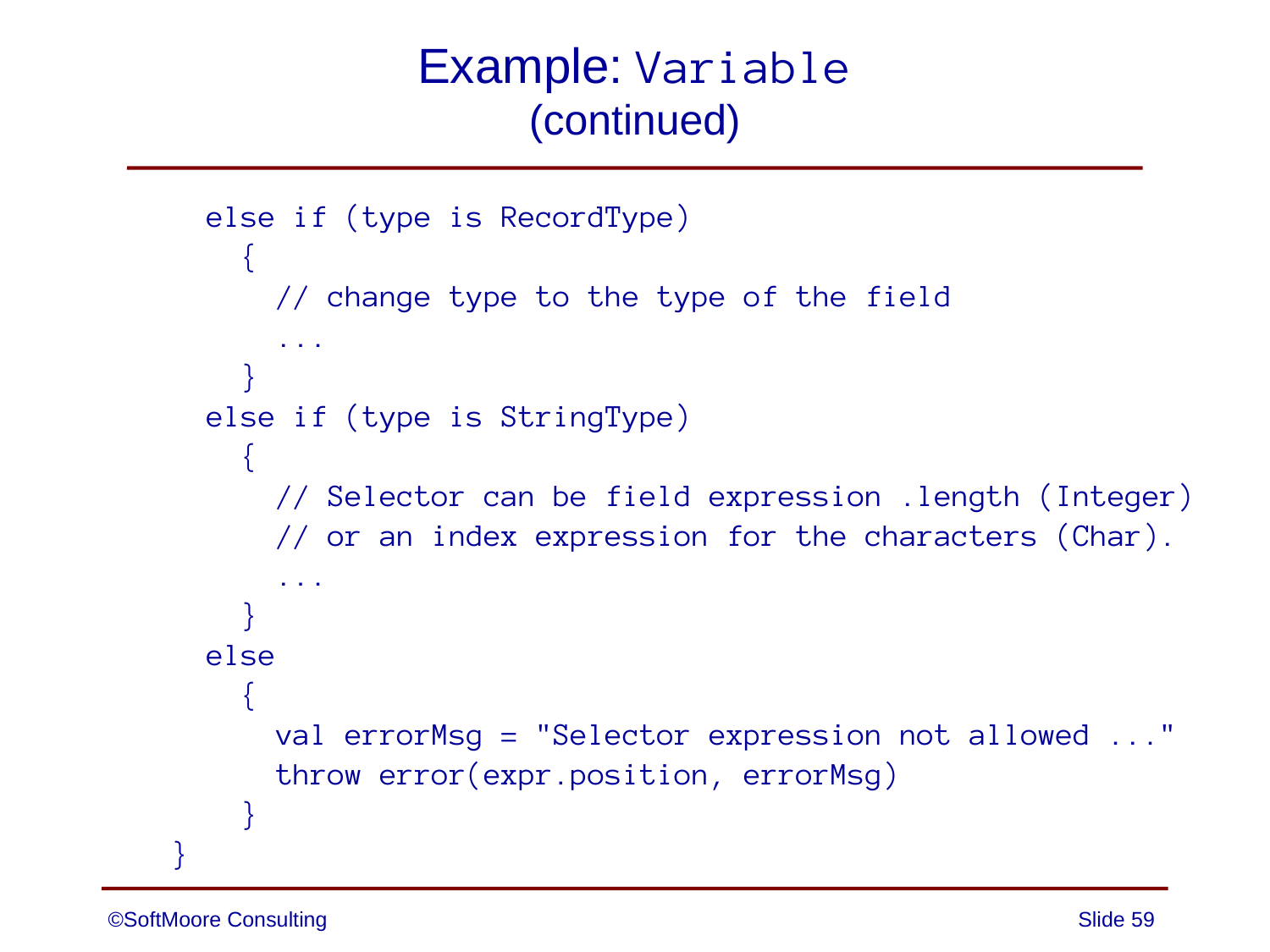

# Example: Variable (continued)
    else if (type is RecordType)
      {
        // change type to the type of the field
        ...
      }
    else if (type is StringType)
      {
        // Selector can be field expression .length (Integer)
        // or an index expression for the characters (Char).
        ...
      }
    else
      {
        val errorMsg = "Selector expression not allowed ..."
        throw error(expr.position, errorMsg)
      }
  }

©SoftMoore Consulting
Slide 59